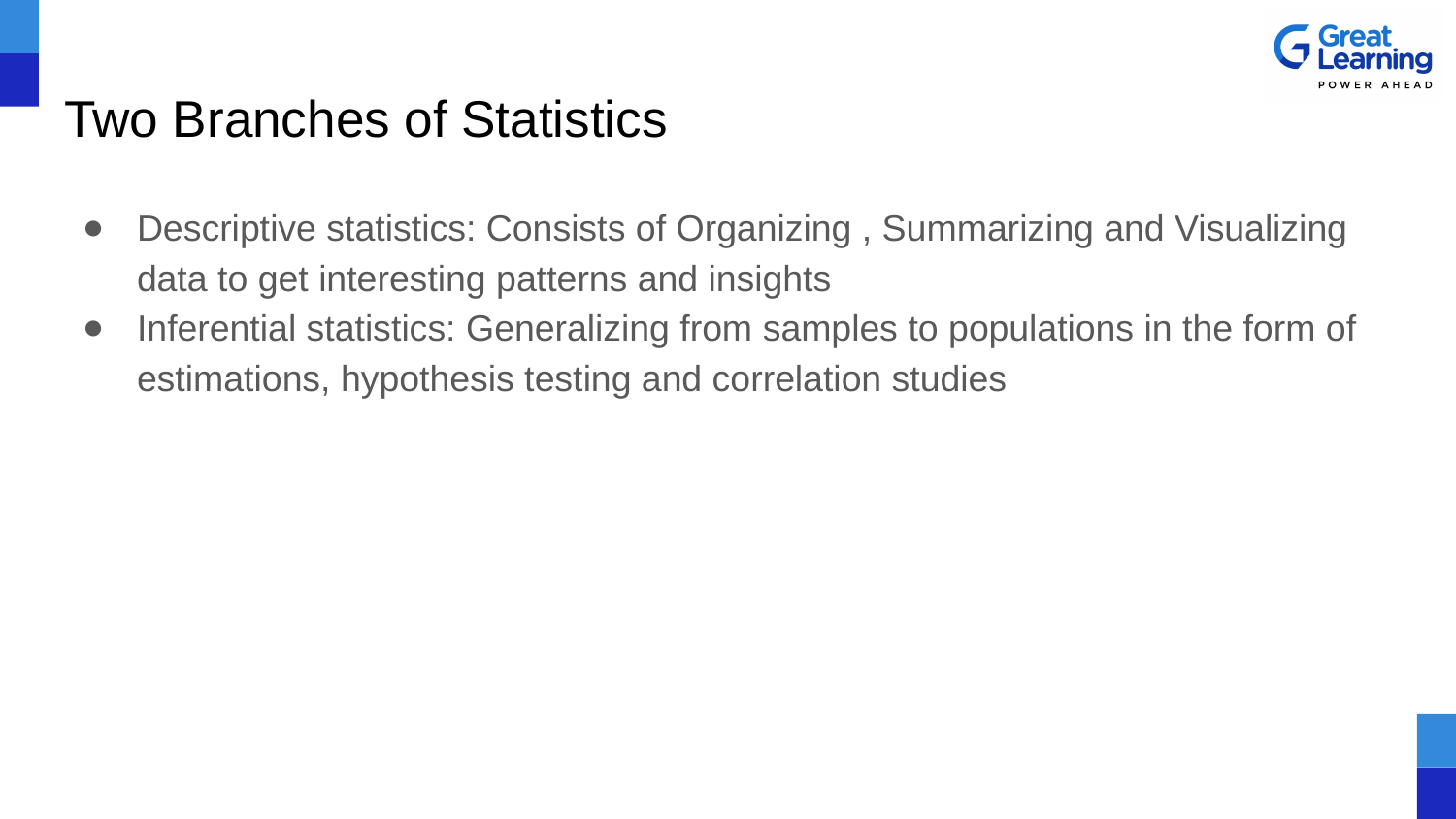

# Two Branches of Statistics
Descriptive statistics: Consists of Organizing , Summarizing and Visualizing data to get interesting patterns and insights
Inferential statistics: Generalizing from samples to populations in the form of estimations, hypothesis testing and correlation studies